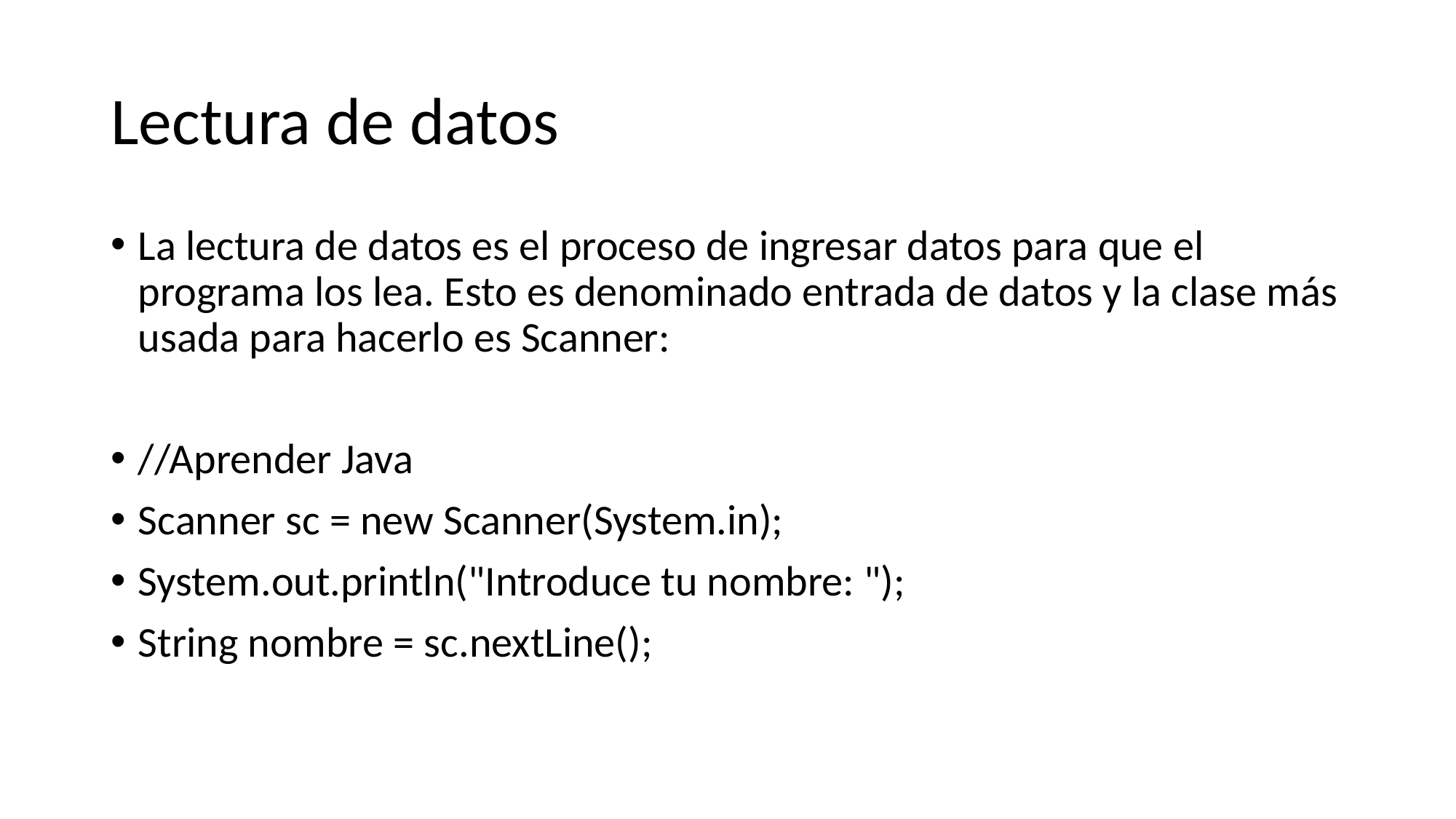

# Lectura de datos
La lectura de datos es el proceso de ingresar datos para que el programa los lea. Esto es denominado entrada de datos y la clase más usada para hacerlo es Scanner:

//Aprender Java
Scanner sc = new Scanner(System.in);
System.out.println("Introduce tu nombre: ");
String nombre = sc.nextLine();